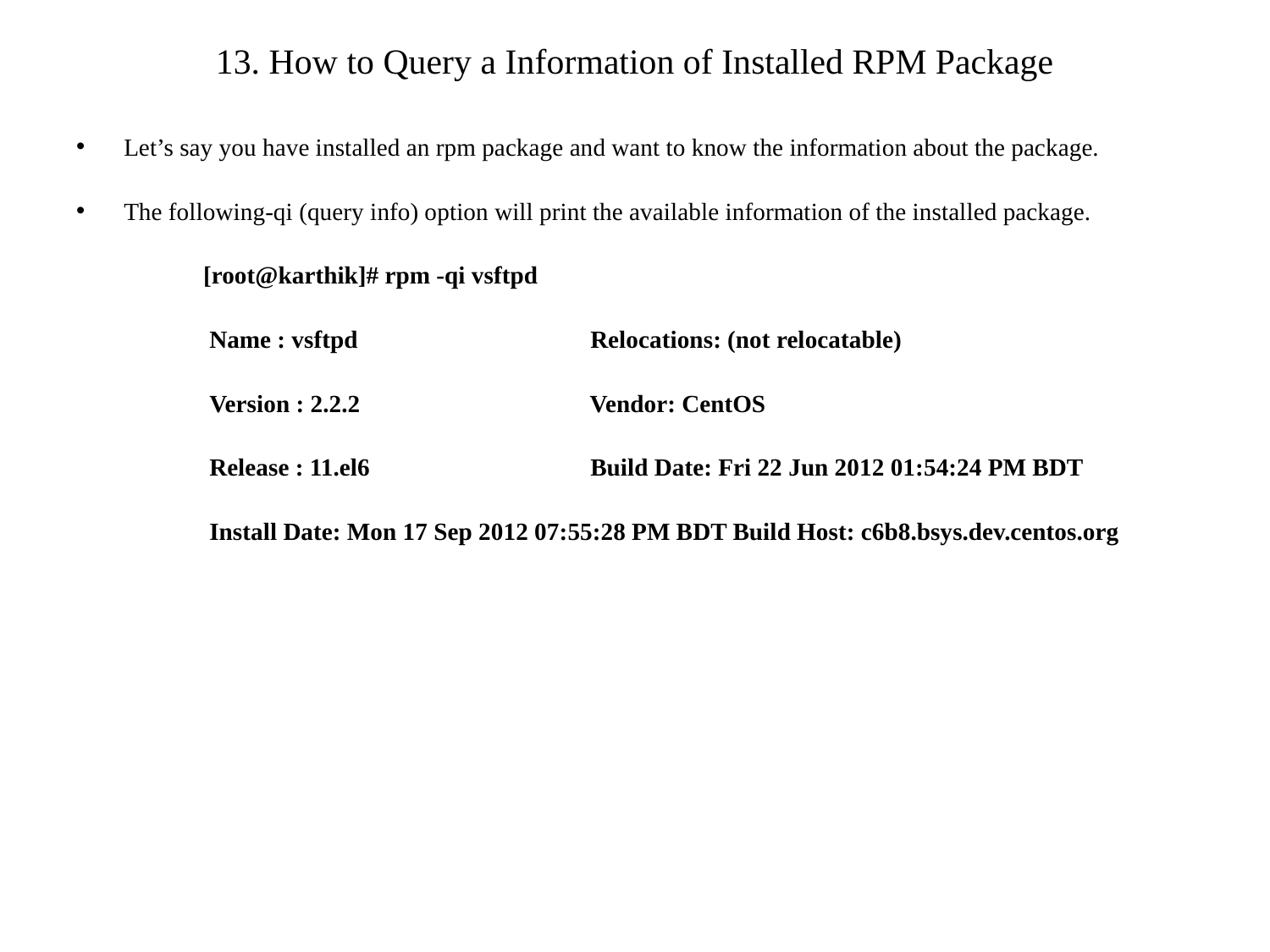

# 13. How to Query a Information of Installed RPM Package
Let’s say you have installed an rpm package and want to know the information about the package.
The following-qi (query info) option will print the available information of the installed package.
[root@karthik]# rpm -qi vsftpd
 Name : vsftpd		 Relocations: (not relocatable)
 Version : 2.2.2		 Vendor: CentOS
 Release : 11.el6 		 Build Date: Fri 22 Jun 2012 01:54:24 PM BDT
 Install Date: Mon 17 Sep 2012 07:55:28 PM BDT Build Host: c6b8.bsys.dev.centos.org